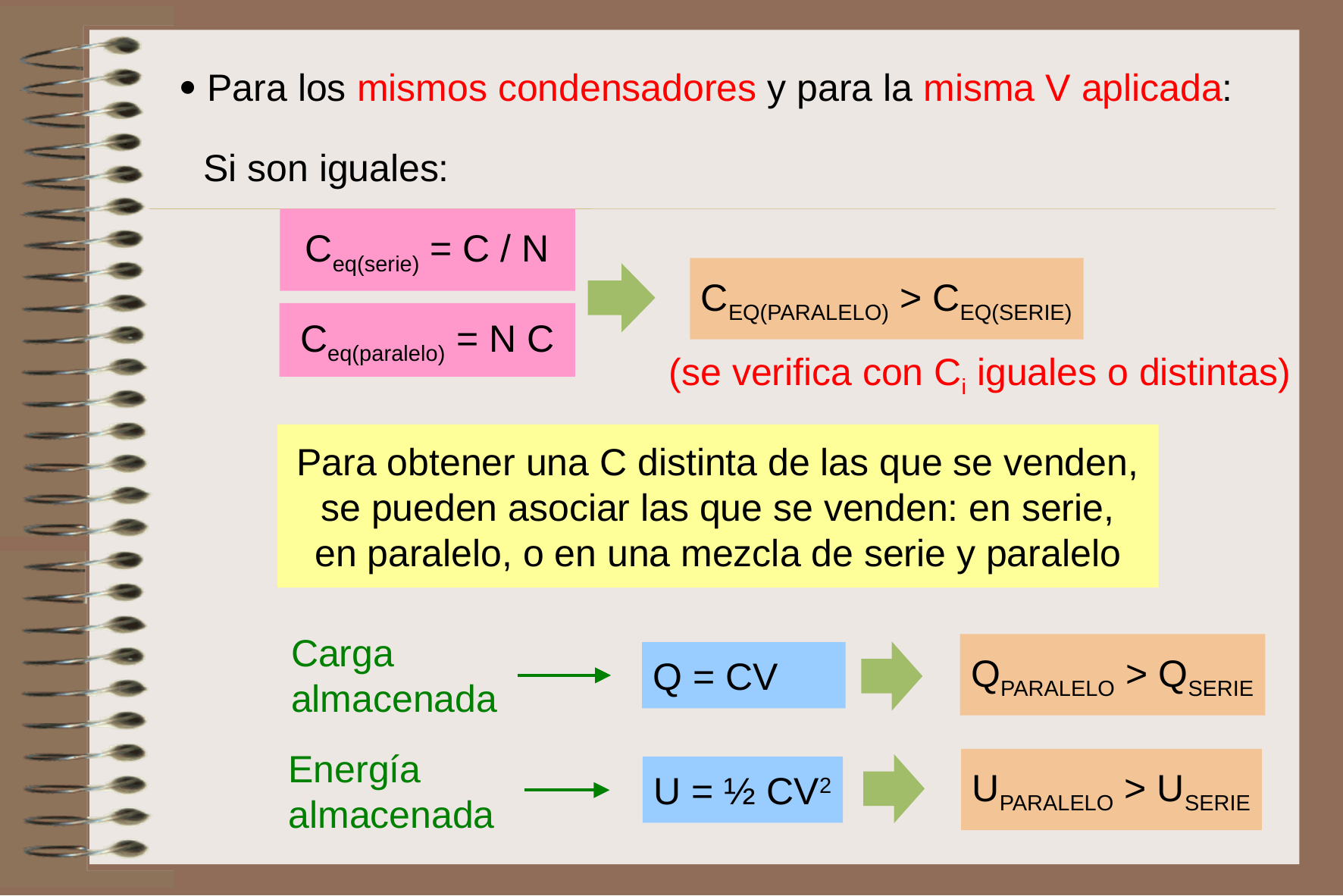

• Para los mismos condensadores y para la misma V aplicada:
Si son iguales:

   Ceq(serie) = C / N
CEQ(PARALELO) > CEQ(SERIE)

Ceq(paralelo) = N C
(se verifica con Ci iguales o distintas)
Para obtener una C distinta de las que se venden, se pueden asociar las que se venden: en serie, en paralelo, o en una mezcla de serie y paralelo
Carga almacenada
QPARALELO > QSERIE

Q = CV
Energía almacenada
UPARALELO > USERIE

U = ½ CV2